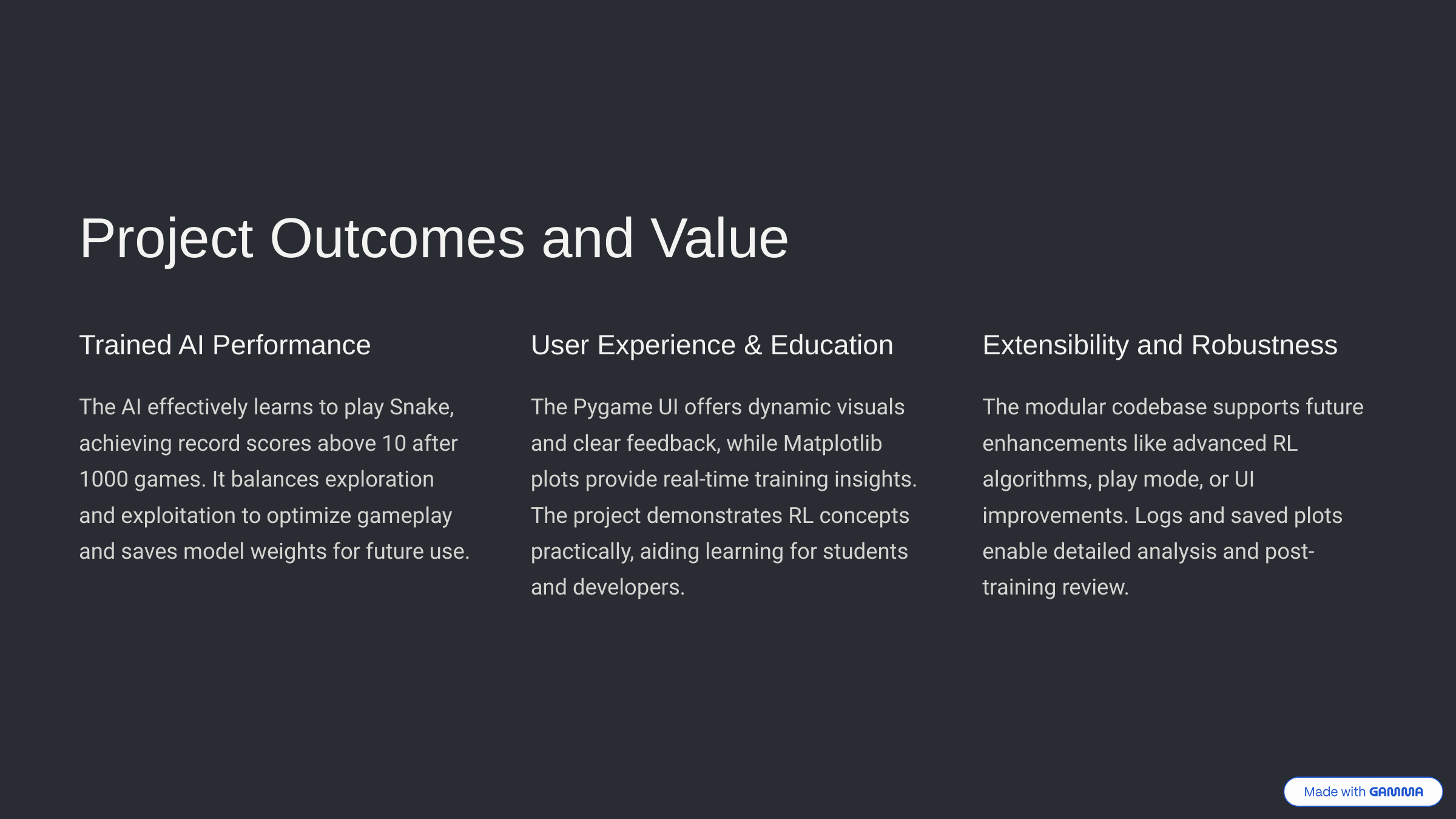

Project Outcomes and Value
Trained AI Performance
User Experience & Education
Extensibility and Robustness
The AI effectively learns to play Snake, achieving record scores above 10 after 1000 games. It balances exploration and exploitation to optimize gameplay and saves model weights for future use.
The Pygame UI offers dynamic visuals and clear feedback, while Matplotlib plots provide real-time training insights. The project demonstrates RL concepts practically, aiding learning for students and developers.
The modular codebase supports future enhancements like advanced RL algorithms, play mode, or UI improvements. Logs and saved plots enable detailed analysis and post-training review.